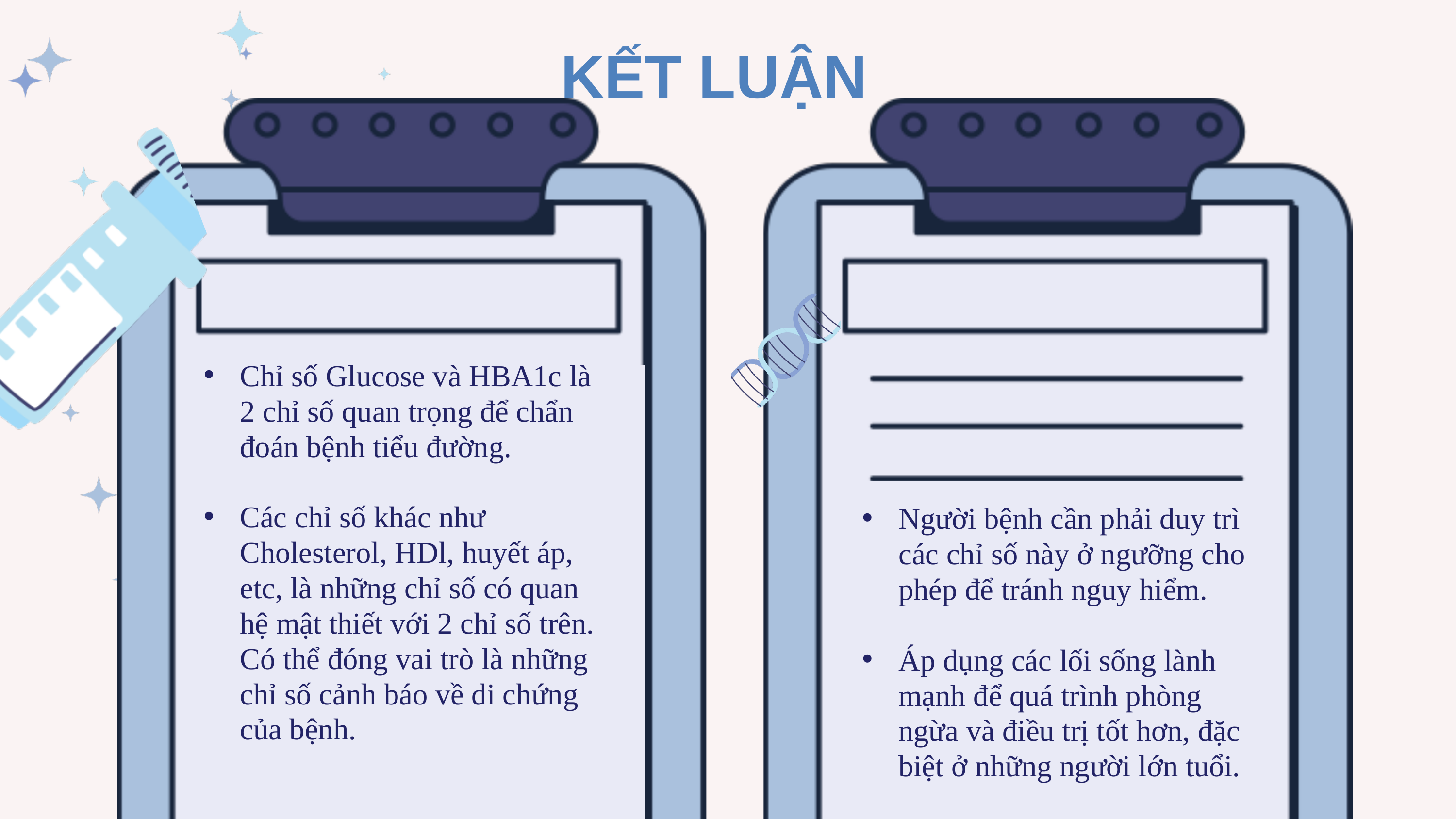

KẾT LUẬN

Chỉ số Glucose và HBA1c là 2 chỉ số quan trọng để chẩn đoán bệnh tiểu đường.

Các chỉ số khác như Cholesterol, HDl, huyết áp, etc, là những chỉ số có quan hệ mật thiết với 2 chỉ số trên. Có thể đóng vai trò là những chỉ số cảnh báo về di chứng của bệnh.

Người bệnh cần phải duy trì các chỉ số này ở ngưỡng cho phép để tránh nguy hiểm.

Áp dụng các lối sống lành mạnh để quá trình phòng ngừa và điều trị tốt hơn, đặc biệt ở những người lớn tuổi.